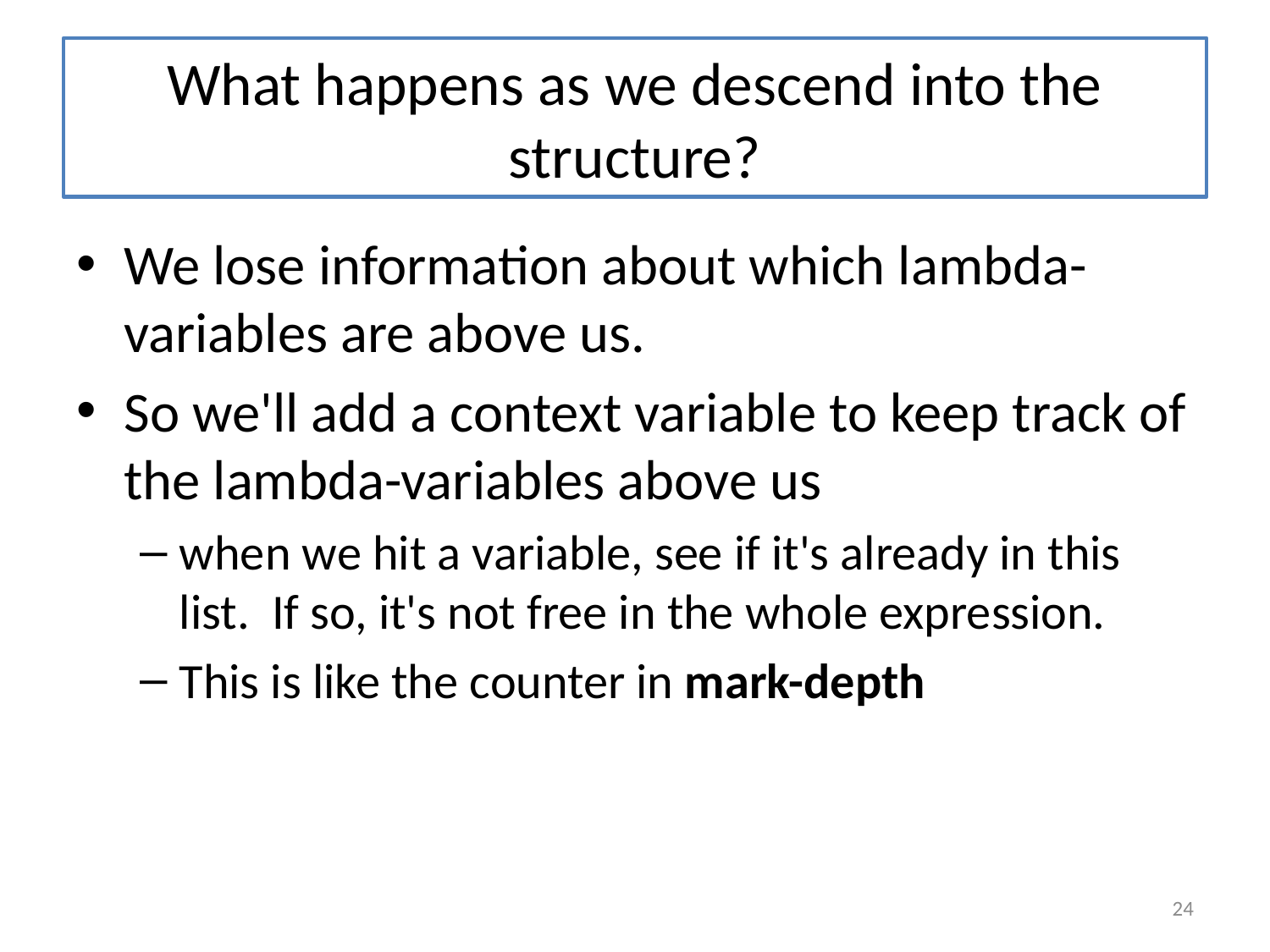

# What happens as we descend into the structure?
We lose information about which lambda-variables are above us.
So we'll add a context variable to keep track of the lambda-variables above us
when we hit a variable, see if it's already in this list.  If so, it's not free in the whole expression.
This is like the counter in mark-depth
24